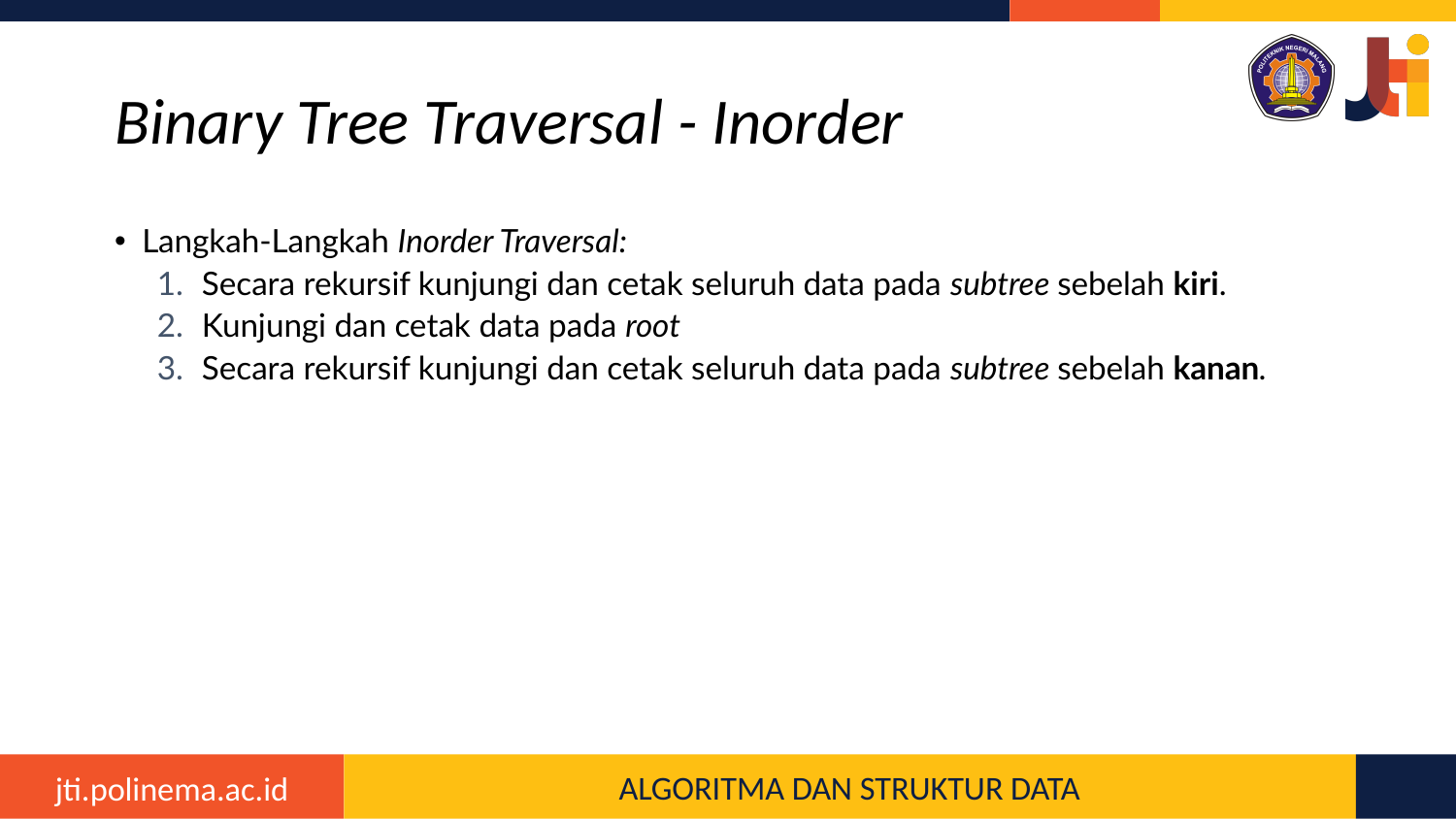

# Binary Tree Traversal - Inorder
Langkah-Langkah Inorder Traversal:
Secara rekursif kunjungi dan cetak seluruh data pada subtree sebelah kiri.
Kunjungi dan cetak data pada root
Secara rekursif kunjungi dan cetak seluruh data pada subtree sebelah kanan.